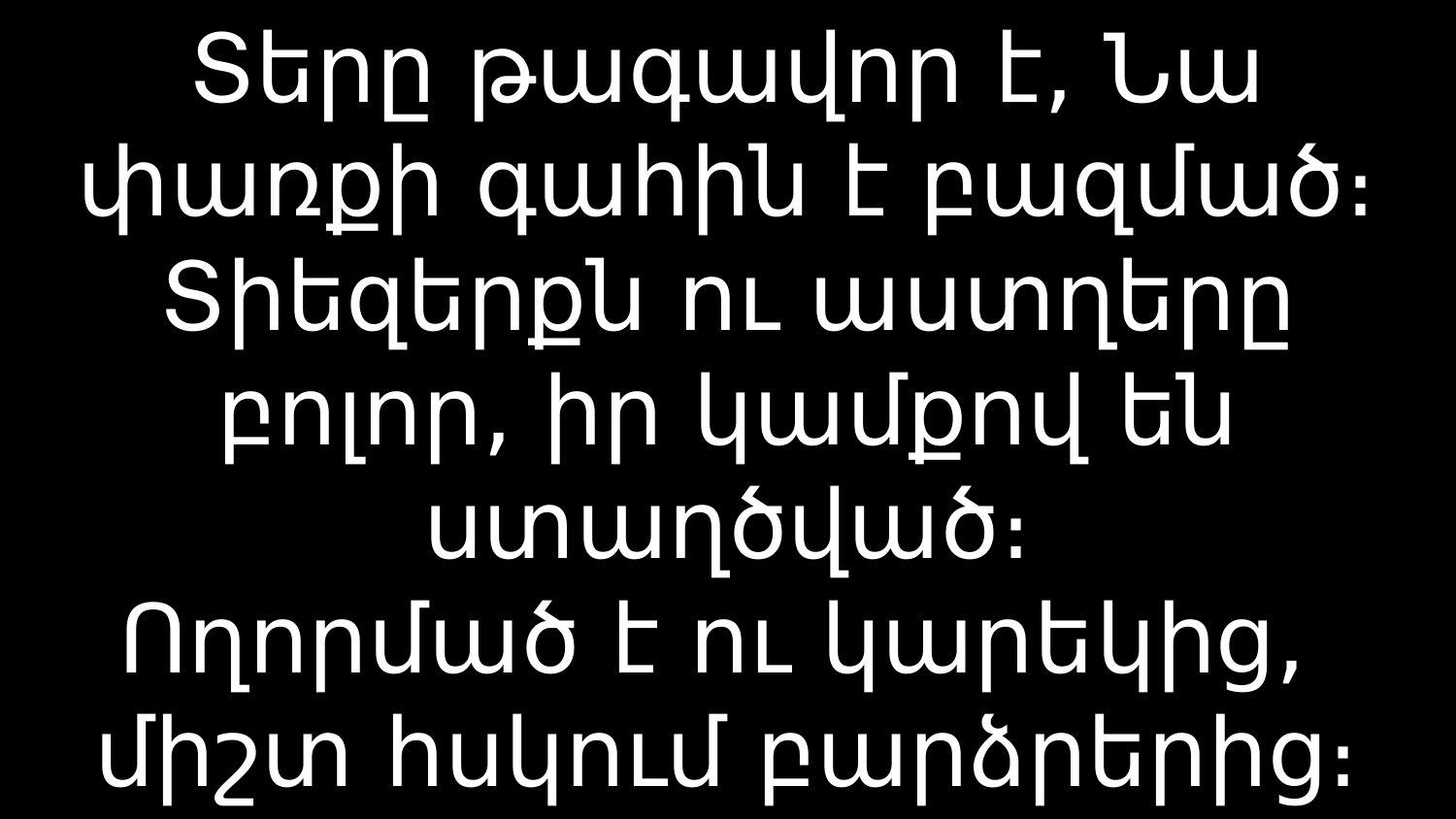

# Տերը թագավոր է, Նա փառքի գահին է բազմած։ Տիեզերքն ու աստղերը բոլոր, իր կամքով են ստաղծված։ Ողորմած է ու կարեկից, միշտ հսկում բարձրերից։